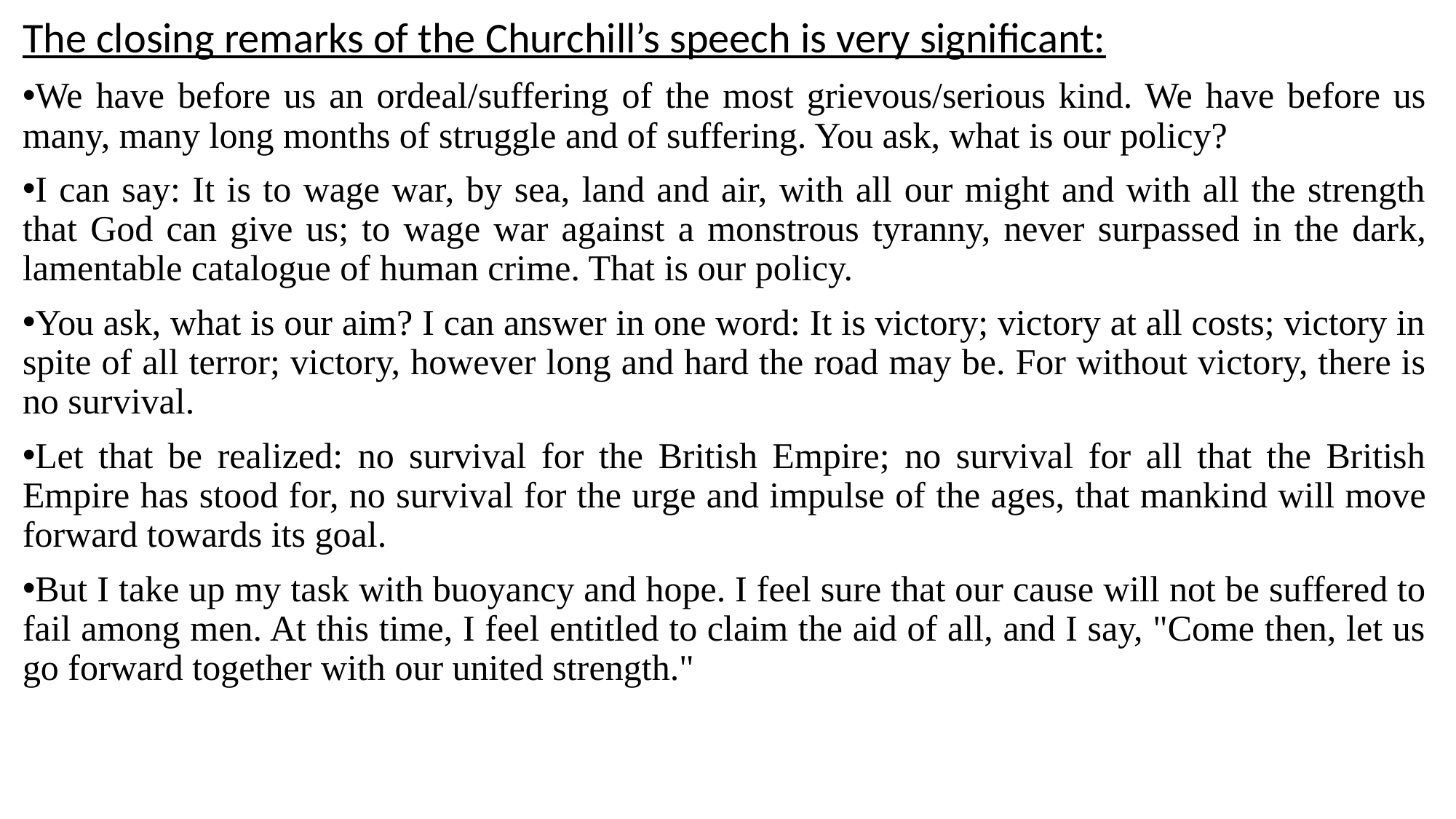

The closing remarks of the Churchill’s speech is very significant:
We have before us an ordeal/suffering of the most grievous/serious kind. We have before us many, many long months of struggle and of suffering. You ask, what is our policy?
I can say: It is to wage war, by sea, land and air, with all our might and with all the strength that God can give us; to wage war against a monstrous tyranny, never surpassed in the dark, lamentable catalogue of human crime. That is our policy.
You ask, what is our aim? I can answer in one word: It is victory; victory at all costs; victory in spite of all terror; victory, however long and hard the road may be. For without victory, there is no survival.
Let that be realized: no survival for the British Empire; no survival for all that the British Empire has stood for, no survival for the urge and impulse of the ages, that mankind will move forward towards its goal.
But I take up my task with buoyancy and hope. I feel sure that our cause will not be suffered to fail among men. At this time, I feel entitled to claim the aid of all, and I say, "Come then, let us go forward together with our united strength."